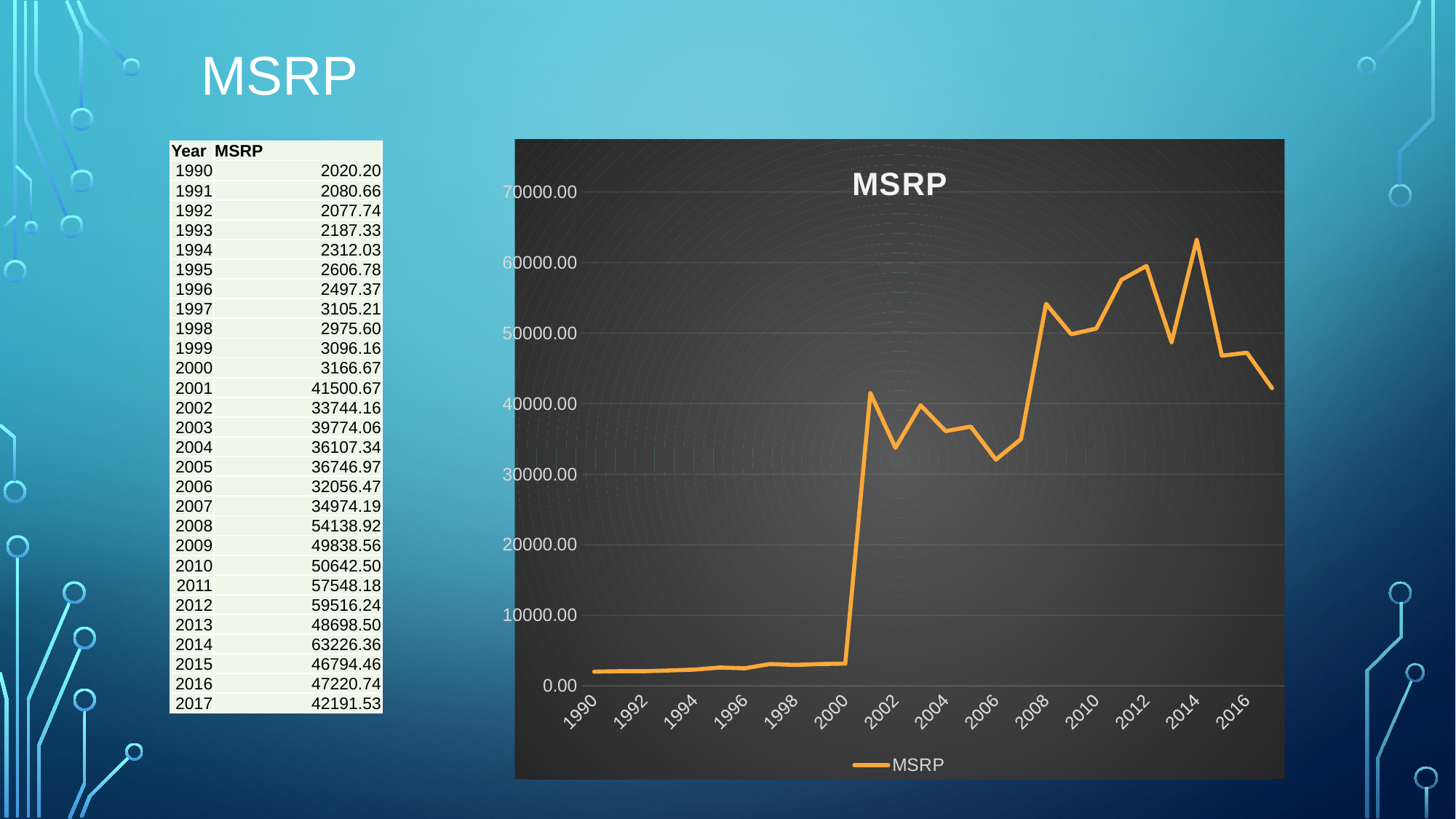

# MSRP

### Chart:

| Category | MSRP |
|---|---|
| 1990 | 2020.2032520325204 |
| 1991 | 2080.657894736842 |
| 1992 | 2077.74011299435 |
| 1993 | 2187.3253588516745 |
| 1994 | 2312.030674846626 |
| 1995 | 2606.777777777778 |
| 1996 | 2497.3664122137407 |
| 1997 | 3105.2114285714288 |
| 1998 | 2975.5974025974024 |
| 1999 | 3096.1583333333333 |
| 2000 | 3166.669491525424 |
| 2001 | 41500.666666666664 |
| 2002 | 33744.156097560975 |
| 2003 | 39774.06302521008 |
| 2004 | 36107.336170212766 |
| 2005 | 36746.971830985916 |
| 2006 | 32056.468292682926 |
| 2007 | 34974.19420289855 |
| 2008 | 54138.91690544412 |
| 2009 | 49838.55936675462 |
| 2010 | 50642.4966442953 |
| 2011 | 57548.17894736842 |
| 2012 | 59516.235142118865 |
| 2013 | 48698.502732240435 |
| 2014 | 63226.36332767402 |
| 2015 | 46794.46129032258 |
| 2016 | 47220.7431617988 |
| 2017 | 42191.53417266187 |
| Year | MSRP |
| --- | --- |
| 1990 | 2020.20 |
| 1991 | 2080.66 |
| 1992 | 2077.74 |
| 1993 | 2187.33 |
| 1994 | 2312.03 |
| 1995 | 2606.78 |
| 1996 | 2497.37 |
| 1997 | 3105.21 |
| 1998 | 2975.60 |
| 1999 | 3096.16 |
| 2000 | 3166.67 |
| 2001 | 41500.67 |
| 2002 | 33744.16 |
| 2003 | 39774.06 |
| 2004 | 36107.34 |
| 2005 | 36746.97 |
| 2006 | 32056.47 |
| 2007 | 34974.19 |
| 2008 | 54138.92 |
| 2009 | 49838.56 |
| 2010 | 50642.50 |
| 2011 | 57548.18 |
| 2012 | 59516.24 |
| 2013 | 48698.50 |
| 2014 | 63226.36 |
| 2015 | 46794.46 |
| 2016 | 47220.74 |
| 2017 | 42191.53 |